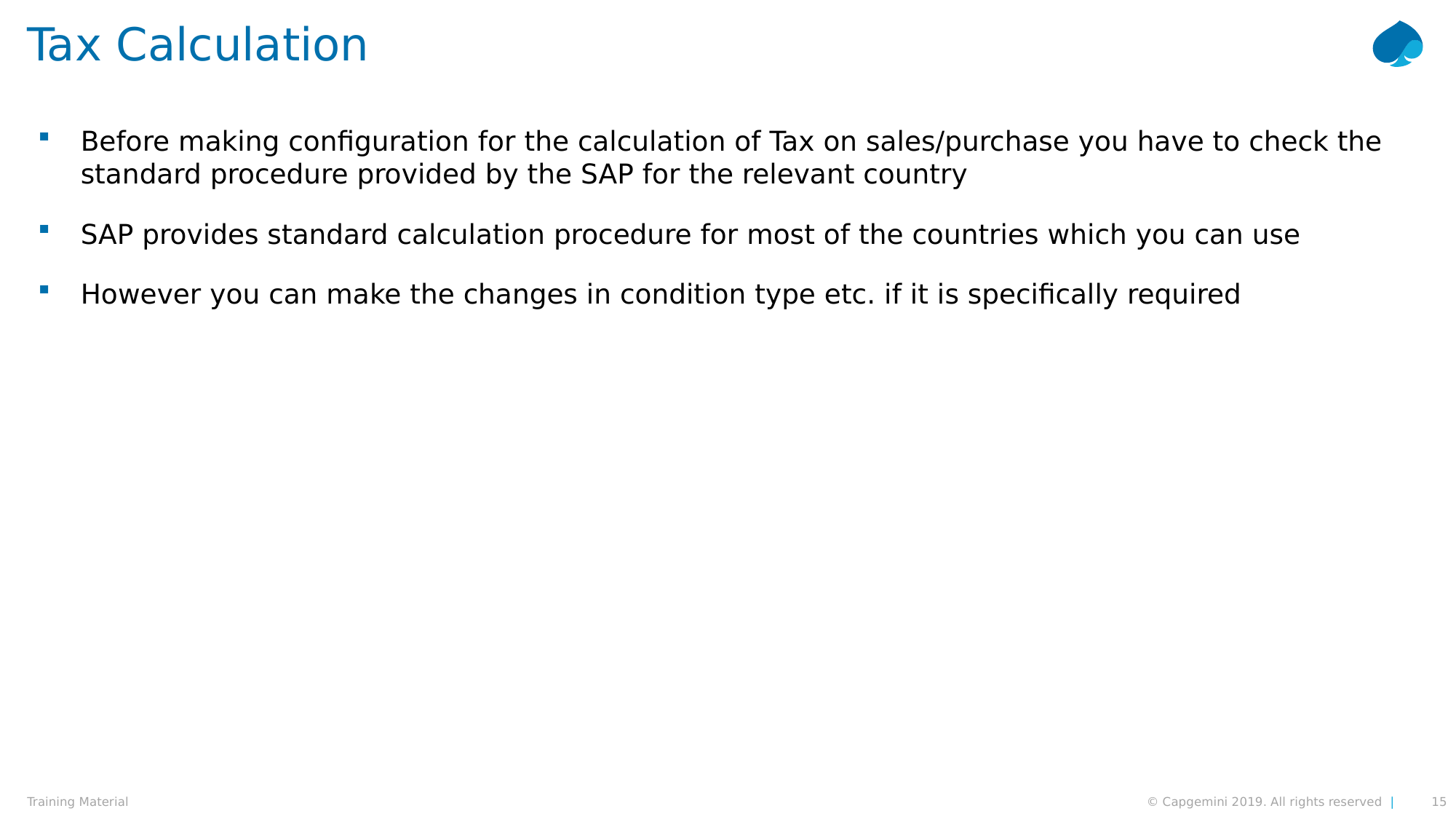

# Tax Calculation
Before making configuration for the calculation of Tax on sales/purchase you have to check the standard procedure provided by the SAP for the relevant country
SAP provides standard calculation procedure for most of the countries which you can use
However you can make the changes in condition type etc. if it is specifically required